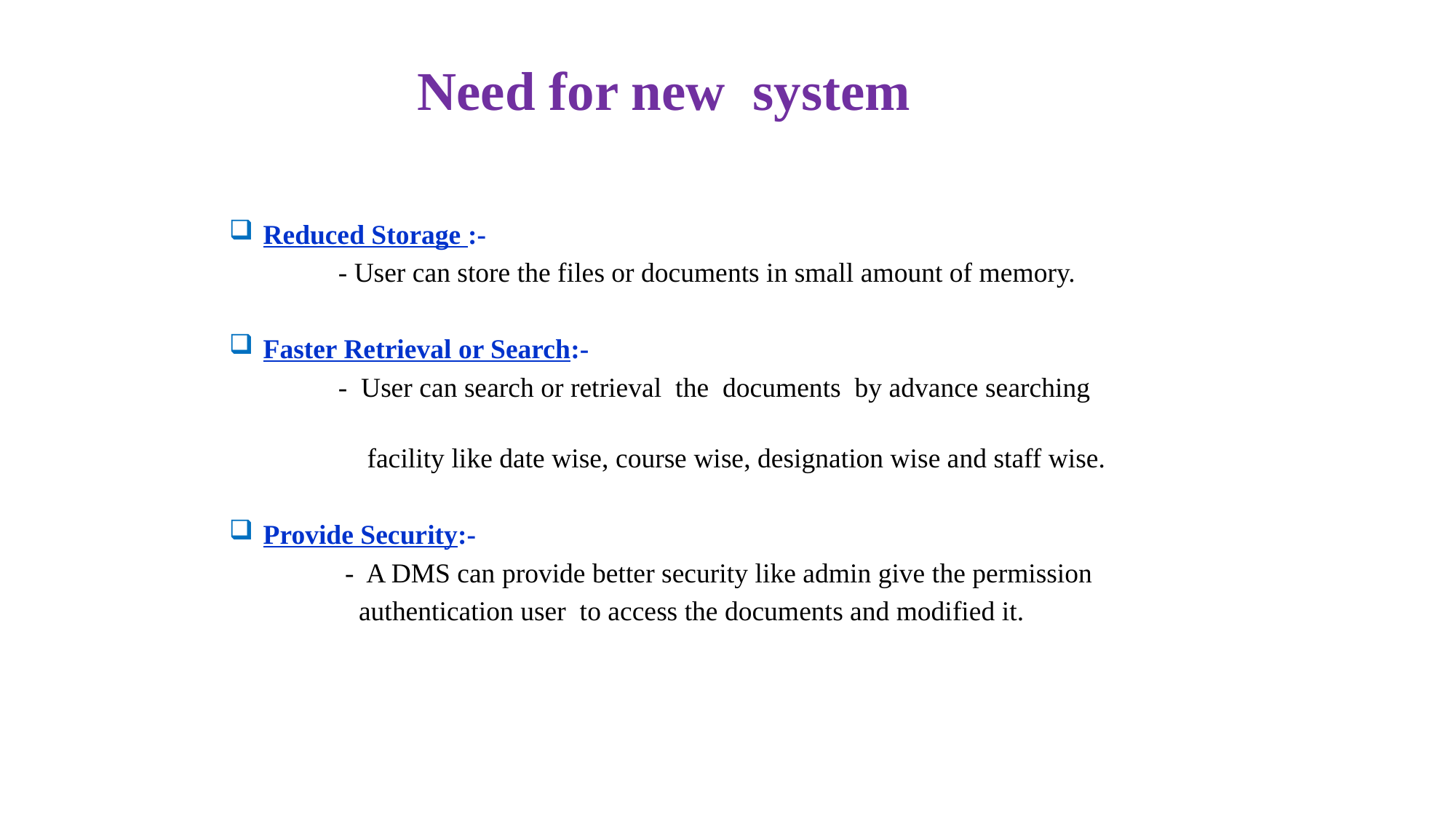

Need for new  system
Reduced Storage :-
	- User can store the files or documents in small amount of memory.

Faster Retrieval or Search:-
	-  User can search or retrieval  the  documents  by advance searching
                    facility like date wise, course wise, designation wise and staff wise.

Provide Security:-
 -  A DMS can provide better security like admin give the permission
   authentication user  to access the documents and modified it.